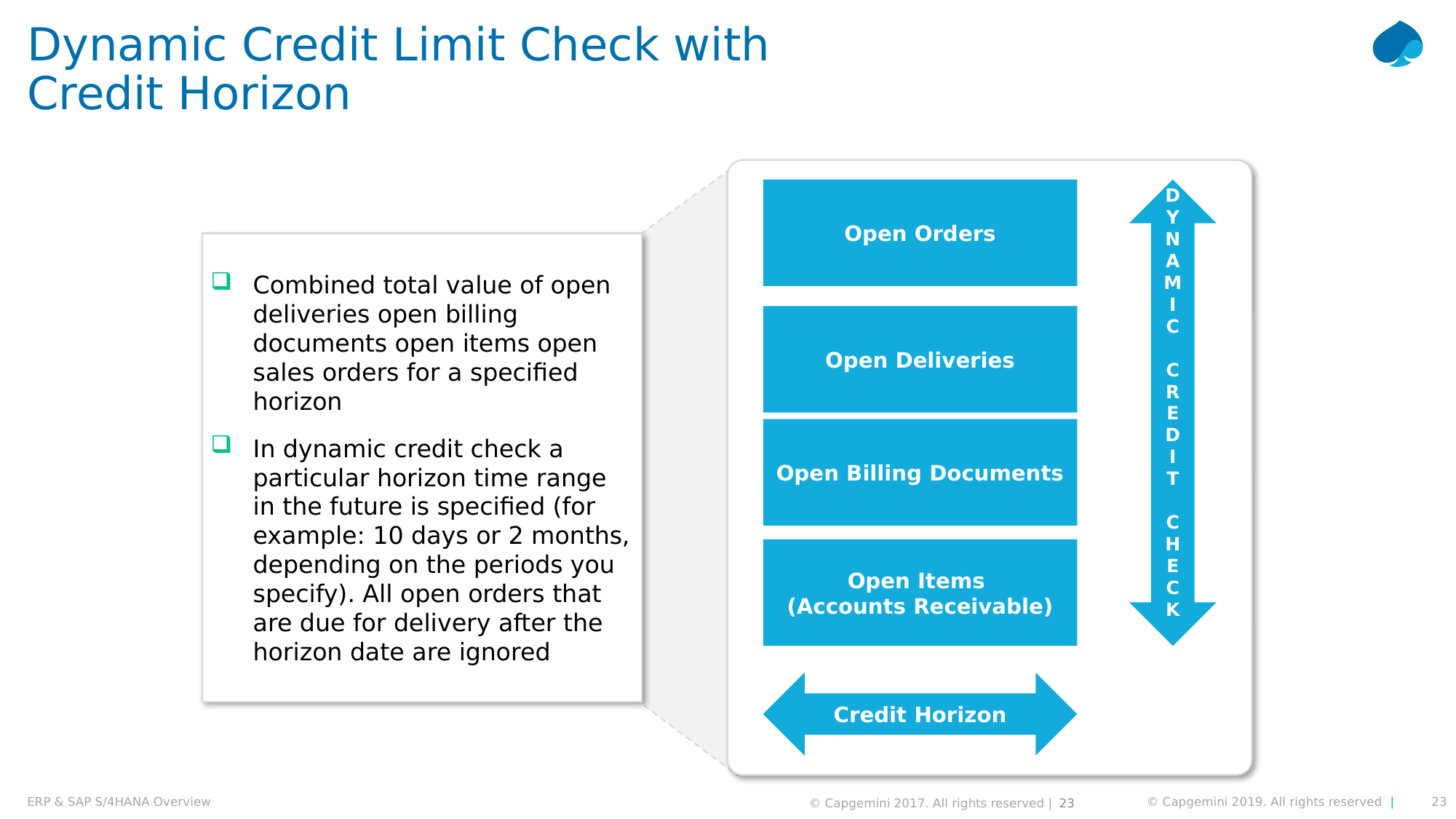

# Dynamic Credit Limit Check with Credit Horizon

Open Orders
D
Y
N
A
M
I
C

C
R
E
D
I
T

C
H
E
C
K

Open Deliveries
Open Billing Documents
Open Items
(Accounts Receivable)
Credit Horizon
Combined total value of open deliveries open billing documents open items open sales orders for a specified horizon
In dynamic credit check a particular horizon time range in the future is specified (for example: 10 days or 2 months, depending on the periods you specify). All open orders that are due for delivery after the horizon date are ignored
23
© Capgemini 2017. All rights reserved |